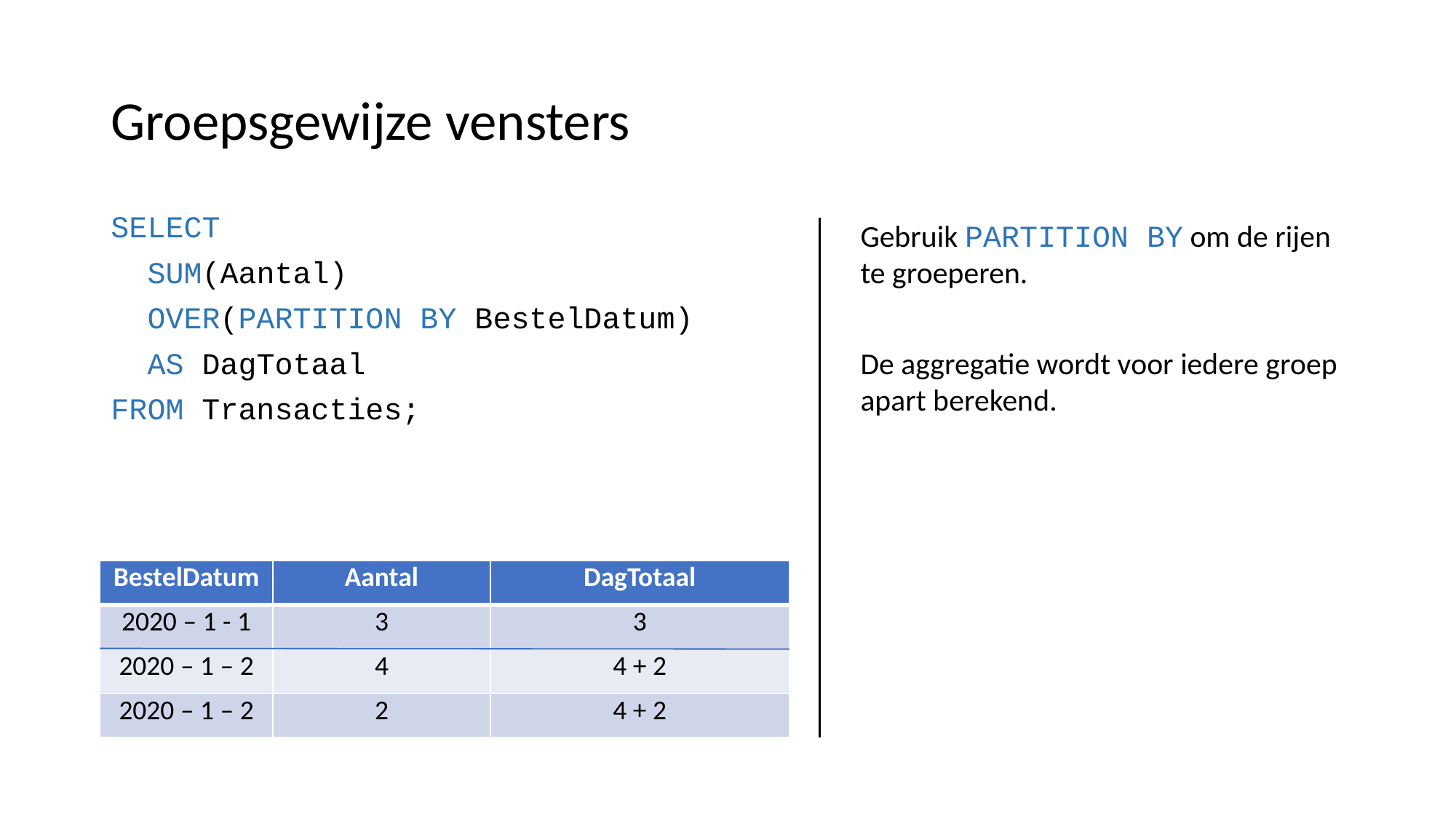

# Groepsgewijze vensters
SELECT
  SUM(Aantal)
  OVER(PARTITION BY BestelDatum)
  AS DagTotaal
FROM Transacties;
Gebruik PARTITION BY om de rijen te groeperen.

De aggregatie wordt voor iedere groep apart berekend.
| BestelDatum | Aantal | DagTotaal |
| --- | --- | --- |
| 2020 – 1 - 1 | 3 | 3 |
| 2020 – 1 – 2 | 4 | 4 + 2 |
| 2020 – 1 – 2 | 2 | 4 + 2 |